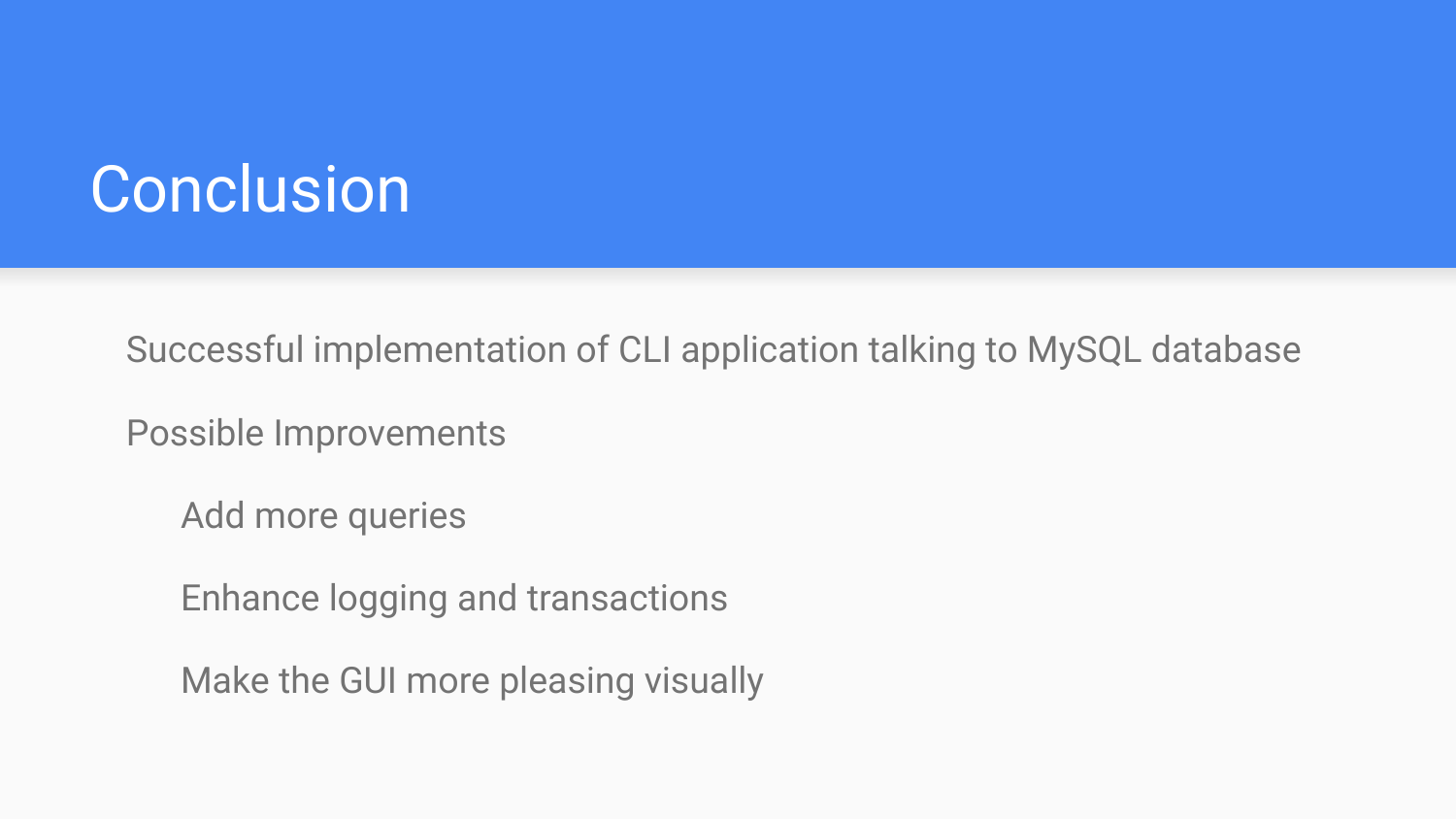

# Conclusion
Successful implementation of CLI application talking to MySQL database
Possible Improvements
Add more queries
Enhance logging and transactions
Make the GUI more pleasing visually